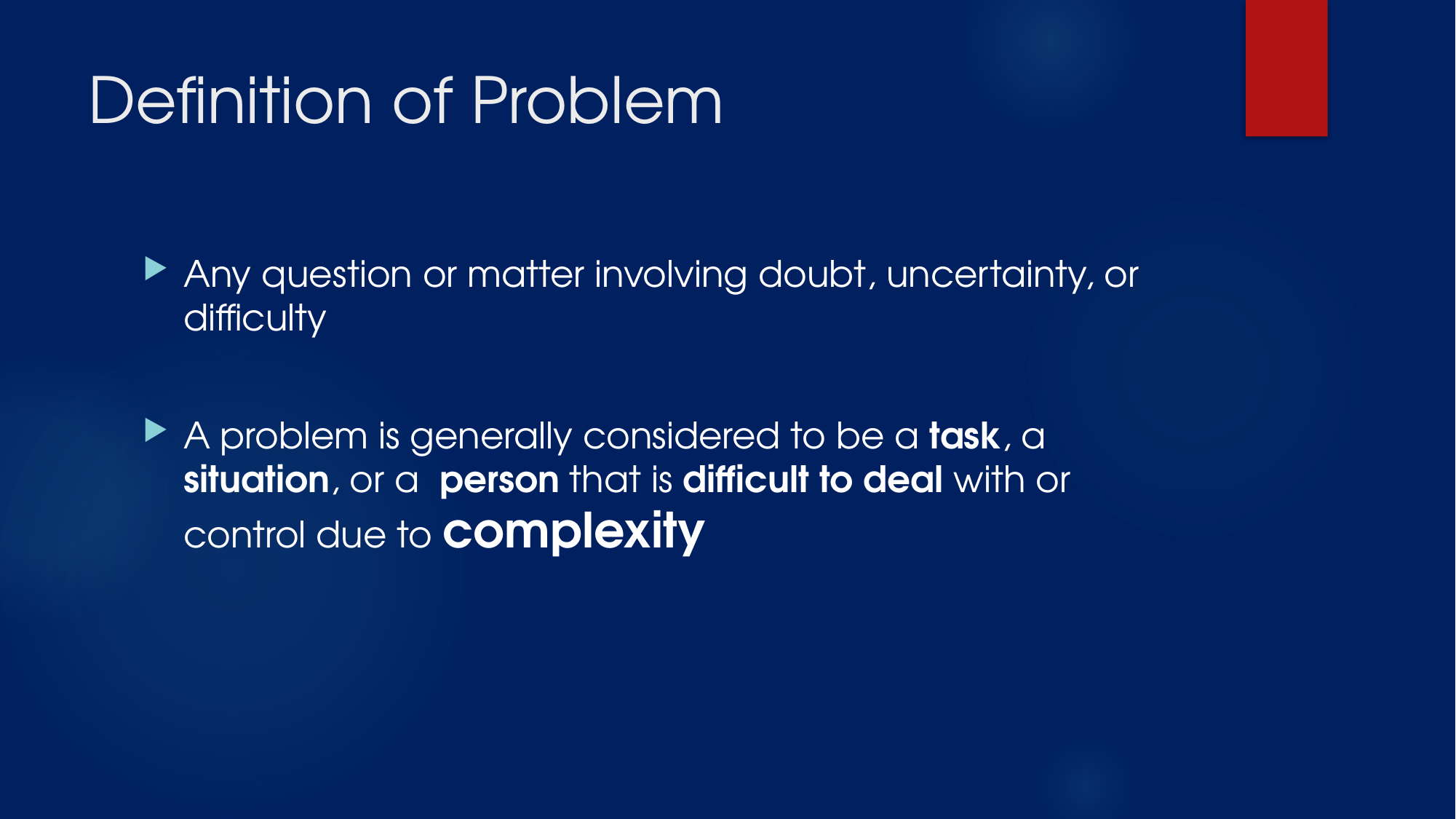

# Definition of Problem
Any question or matter involving doubt, uncertainty, or difficulty

A problem is generally considered to be a task, a situation, or a  person that is difficult to deal with or control due to complexity